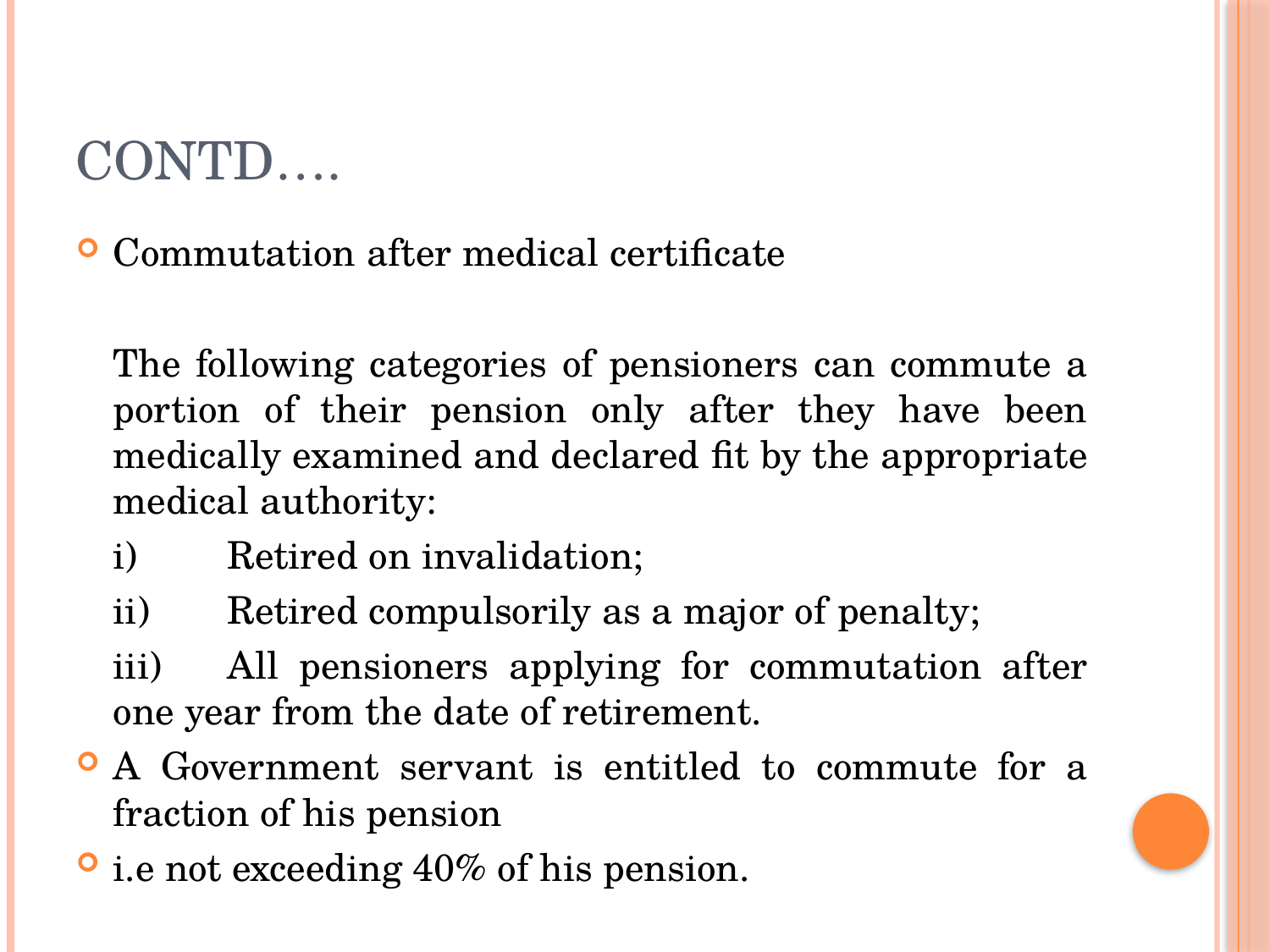

# Contd….
Commutation after medical certificate

	The following categories of pensioners can commute a portion of their pension only after they have been medically examined and declared fit by the appropriate medical authority:
	i)	Retired on invalidation;
	ii)	Retired compulsorily as a major of penalty;
	iii)	All pensioners applying for commutation after one year from the date of retirement.
A Government servant is entitled to commute for a fraction of his pension
i.e not exceeding 40% of his pension.